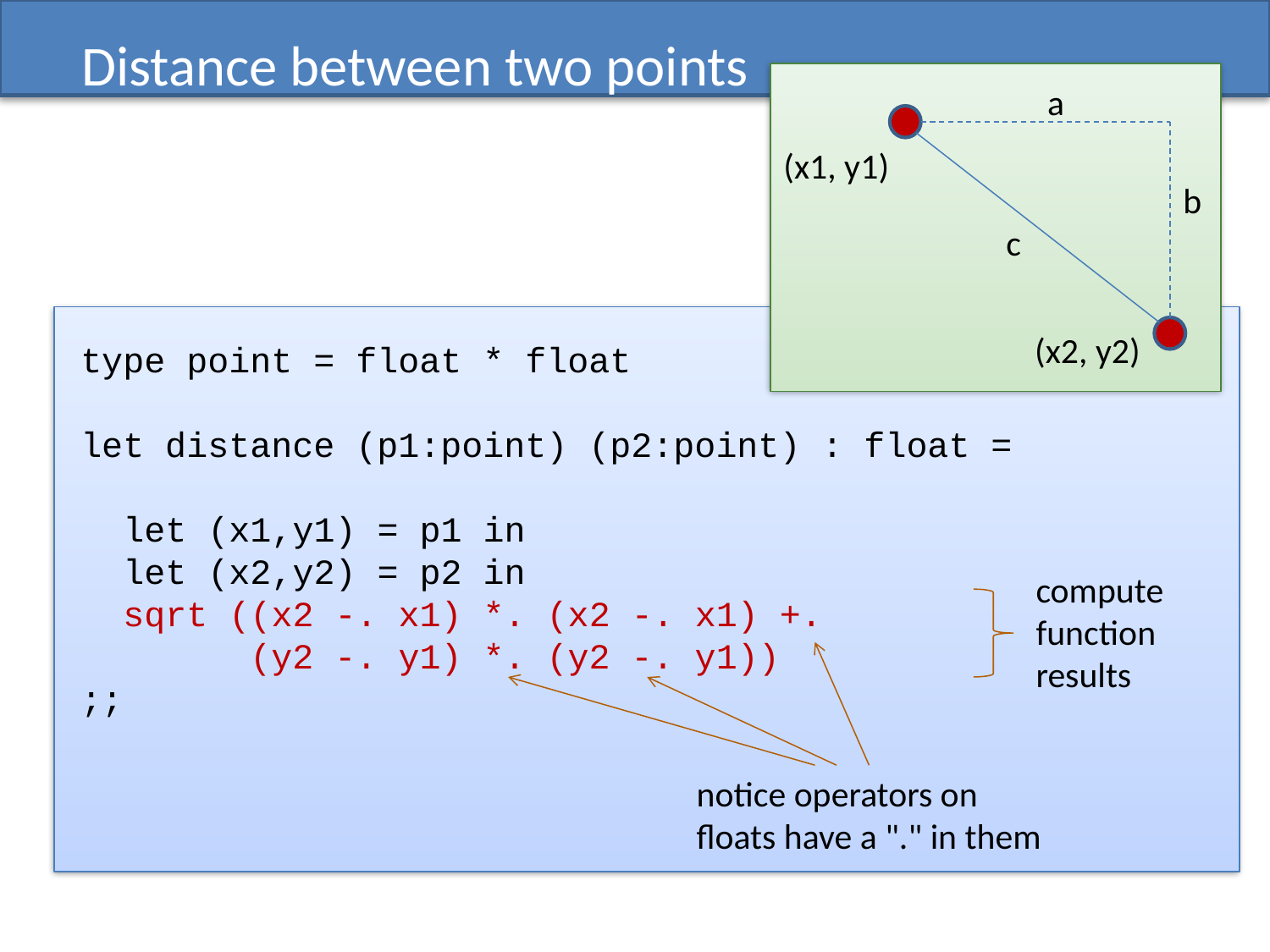

# Distance between two points

a

(x1, y1)
b
c

(x2, y2)
type point = float * float

let distance (p1:point) (p2:point) : float =

  let (x1,y1) = p1 in
  let (x2,y2) = p2 in
  sqrt ((x2 -. x1) *. (x2 -. x1) +.
        (y2 -. y1) *. (y2 -. y1))
;;
compute
function
results

notice operators on
floats have a "." in them